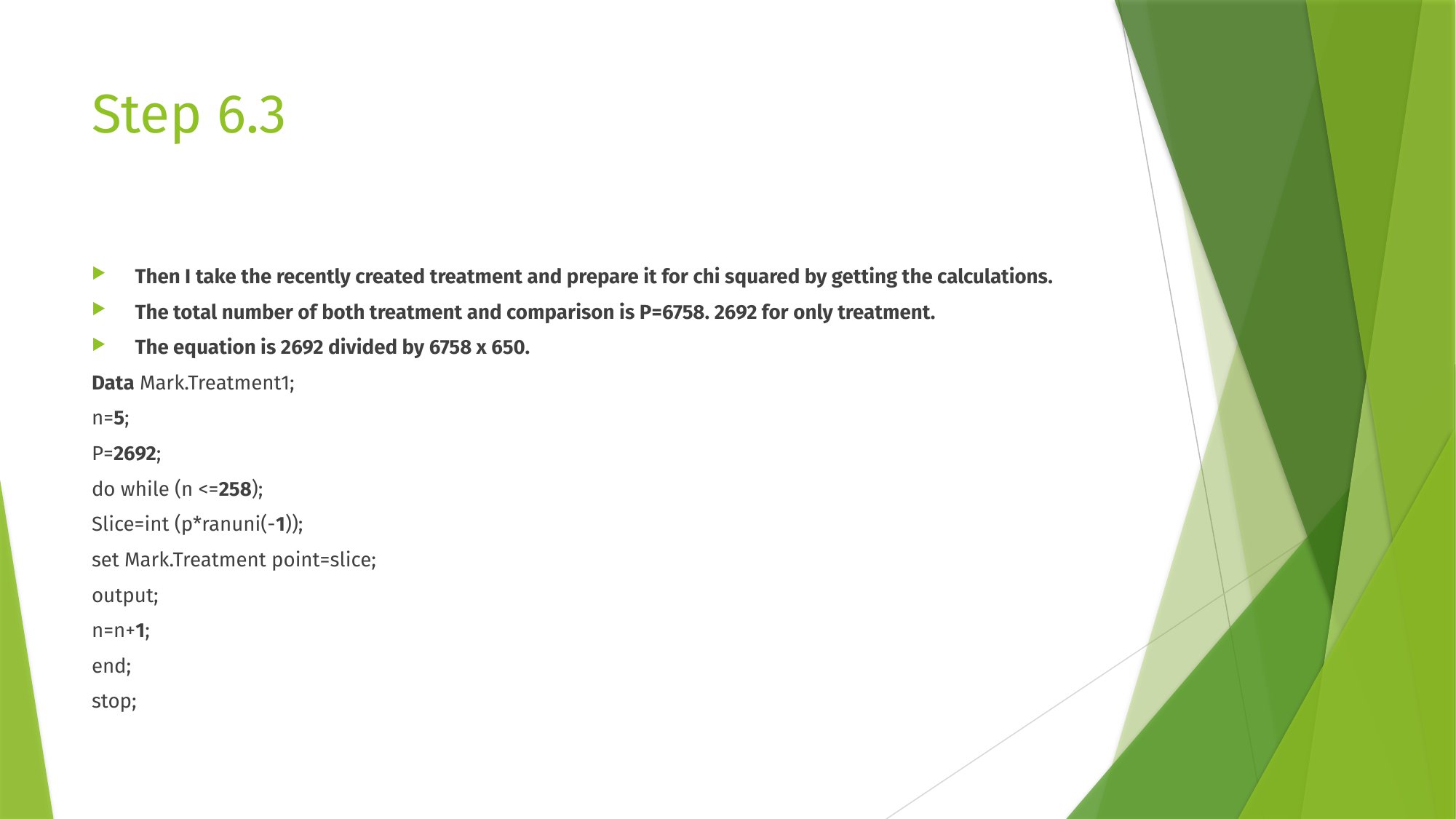

# Step 6.3
Then I take the recently created treatment and prepare it for chi squared by getting the calculations.
The total number of both treatment and comparison is P=6758. 2692 for only treatment.
The equation is 2692 divided by 6758 x 650.
Data Mark.Treatment1;
n=5;
P=2692;
do while (n <=258);
Slice=int (p*ranuni(-1));
set Mark.Treatment point=slice;
output;
n=n+1;
end;
stop;